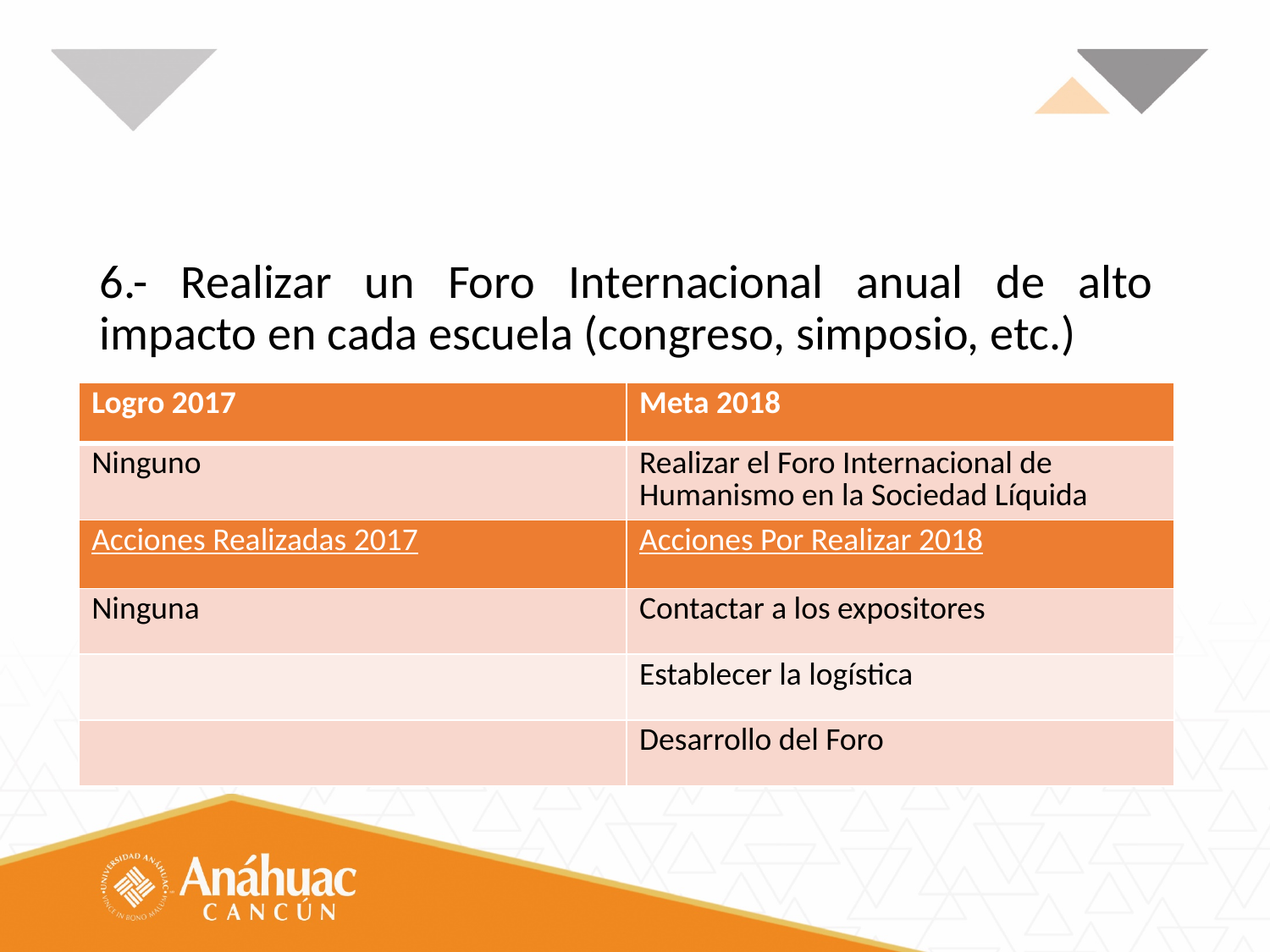

# 6.- Realizar un Foro Internacional anual de alto impacto en cada escuela (congreso, simposio, etc.)
| Logro 2017 | Meta 2018 |
| --- | --- |
| Ninguno | Realizar el Foro Internacional de Humanismo en la Sociedad Líquida |
| Acciones Realizadas 2017 | Acciones Por Realizar 2018 |
| Ninguna | Contactar a los expositores |
|  | Establecer la logística |
|  | Desarrollo del Foro |